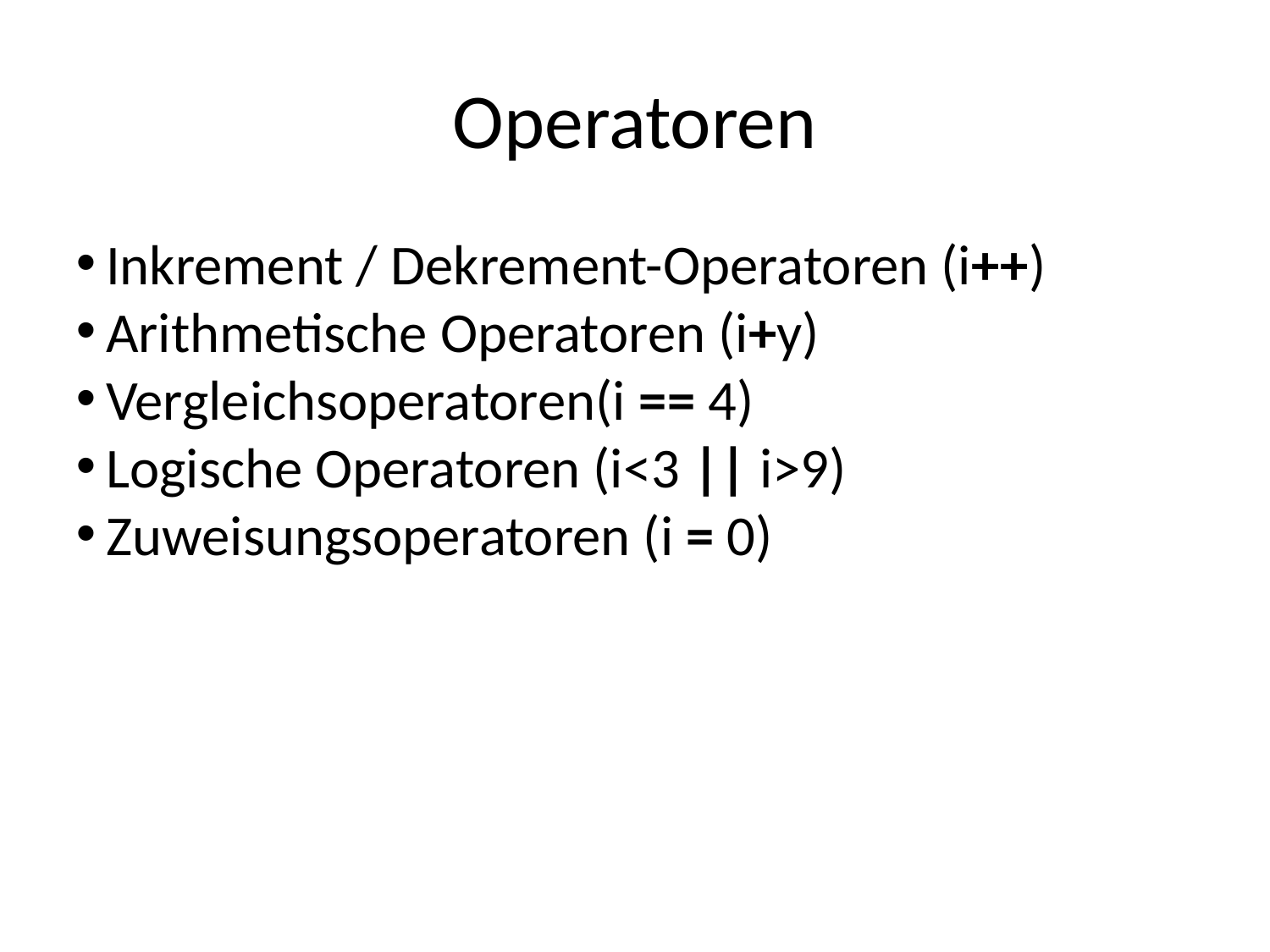

Operatoren
Inkrement / Dekrement-Operatoren (i++)
Arithmetische Operatoren (i+y)
Vergleichsoperatoren(i == 4)
Logische Operatoren (i<3 || i>9)
Zuweisungsoperatoren (i = 0)